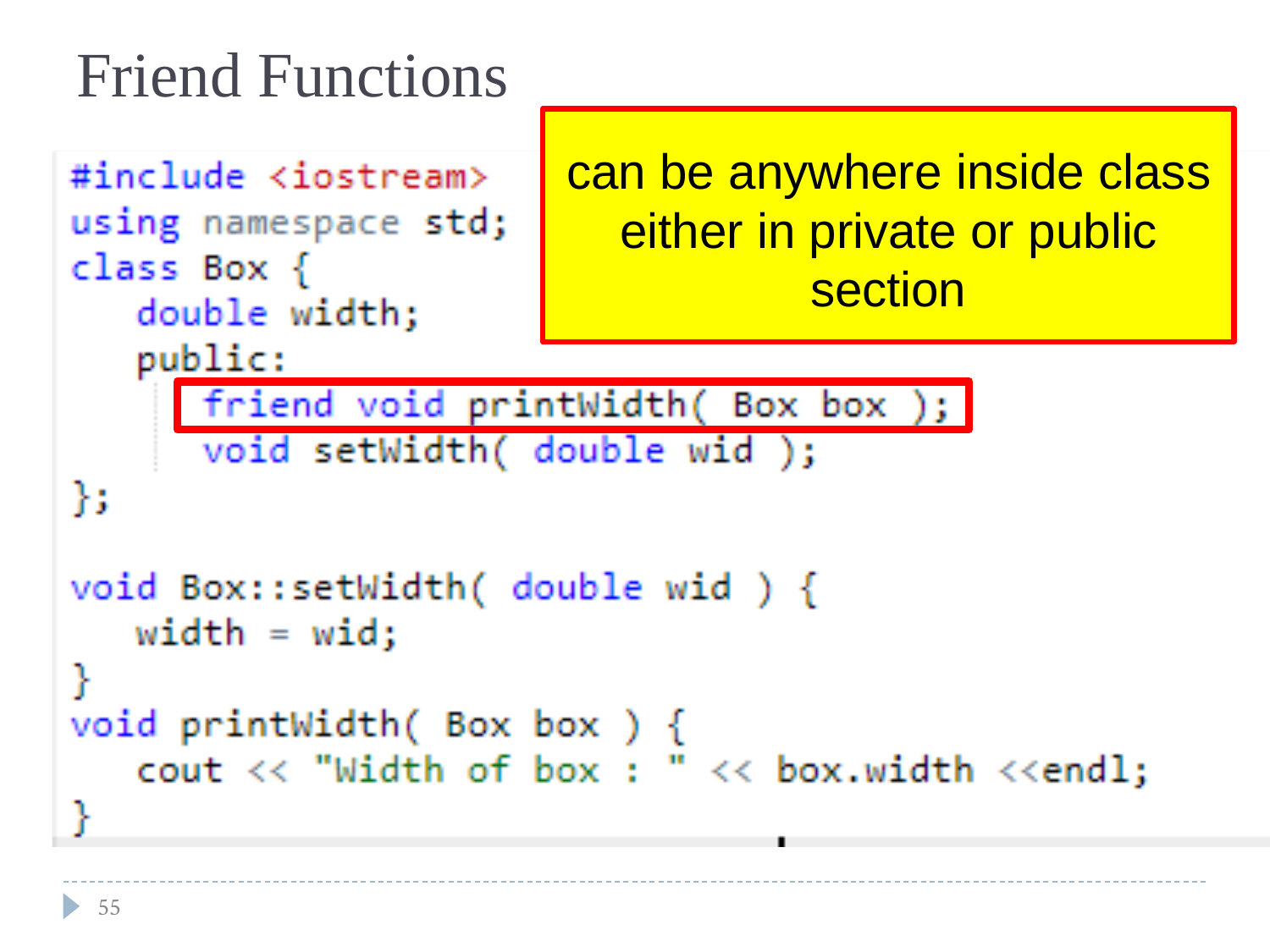

# Friend Functions

can be anywhere inside class either in private or public section

55